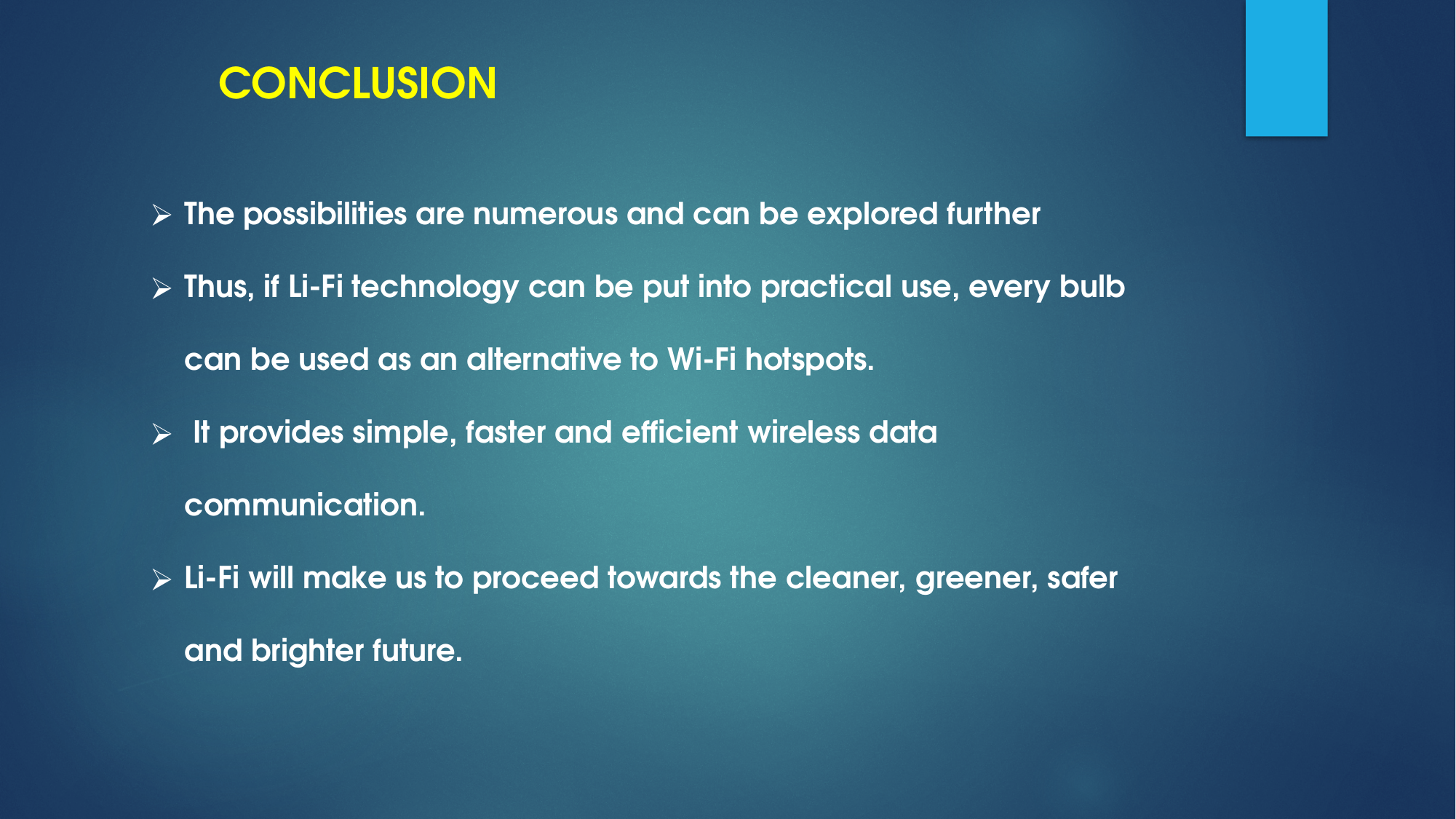

CONCLUSION
The possibilities are numerous and can be explored further
Thus, if Li-Fi technology can be put into practical use, every bulb can be used as an alternative to Wi-Fi hotspots.
 It provides simple, faster and efficient wireless data communication.
Li-Fi will make us to proceed towards the cleaner, greener, safer and brighter future.